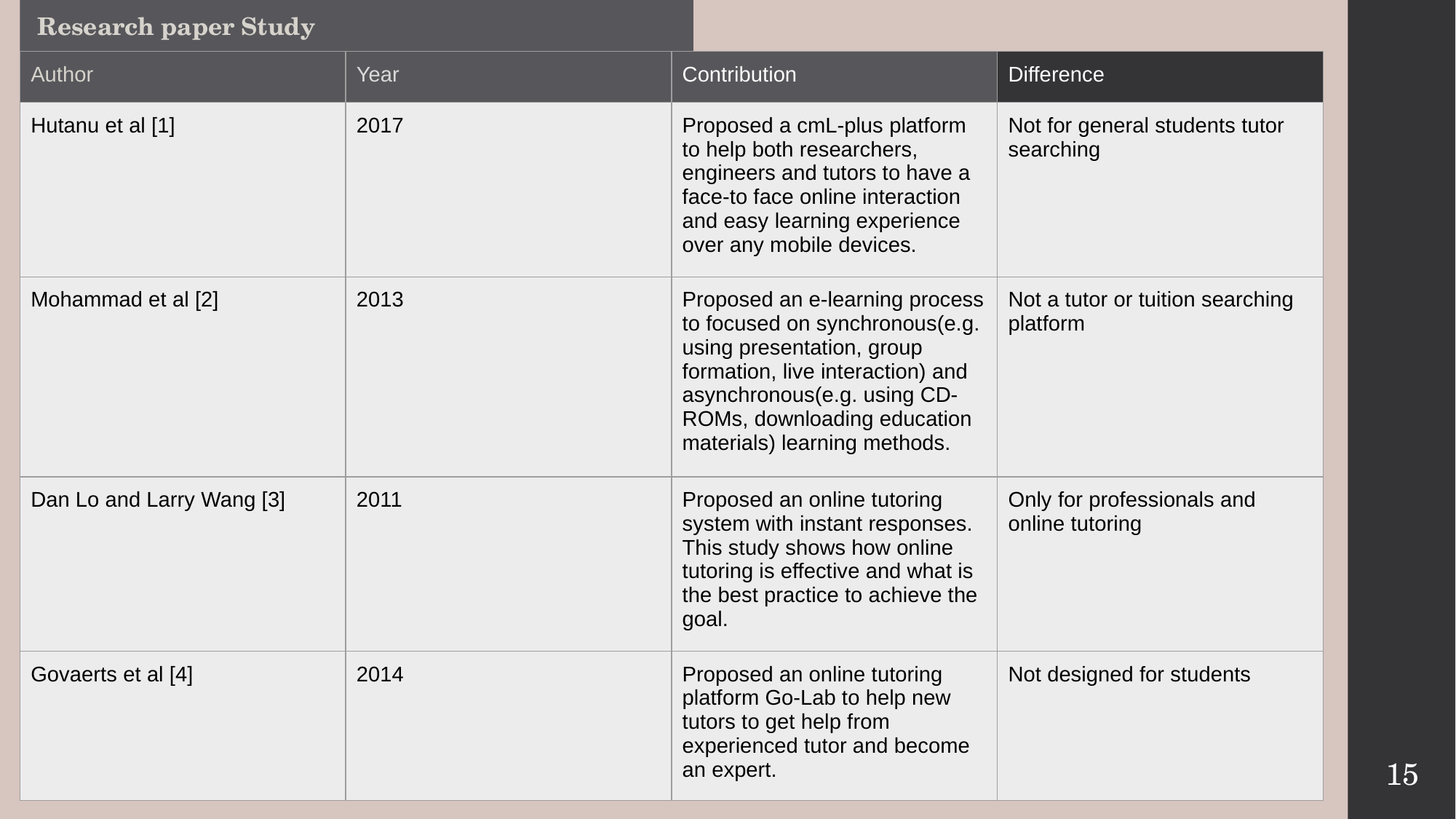

Research paper Study
| Author | Year | Contribution | Difference |
| --- | --- | --- | --- |
| Hutanu et al [1] | 2017 | Proposed a cmL-plus platform to help both researchers, engineers and tutors to have a face-to face online interaction and easy learning experience over any mobile devices. | Not for general students tutor searching |
| Mohammad et al [2] | 2013 | Proposed an e-learning process to focused on synchronous(e.g. using presentation, group formation, live interaction) and asynchronous(e.g. using CD-ROMs, downloading education materials) learning methods. | Not a tutor or tuition searching platform |
| Dan Lo and Larry Wang [3] | 2011 | Proposed an online tutoring system with instant responses. This study shows how online tutoring is effective and what is the best practice to achieve the goal. | Only for professionals and online tutoring |
| Govaerts et al [4] | 2014 | Proposed an online tutoring platform Go-Lab to help new tutors to get help from experienced tutor and become an expert. | Not designed for students |
15